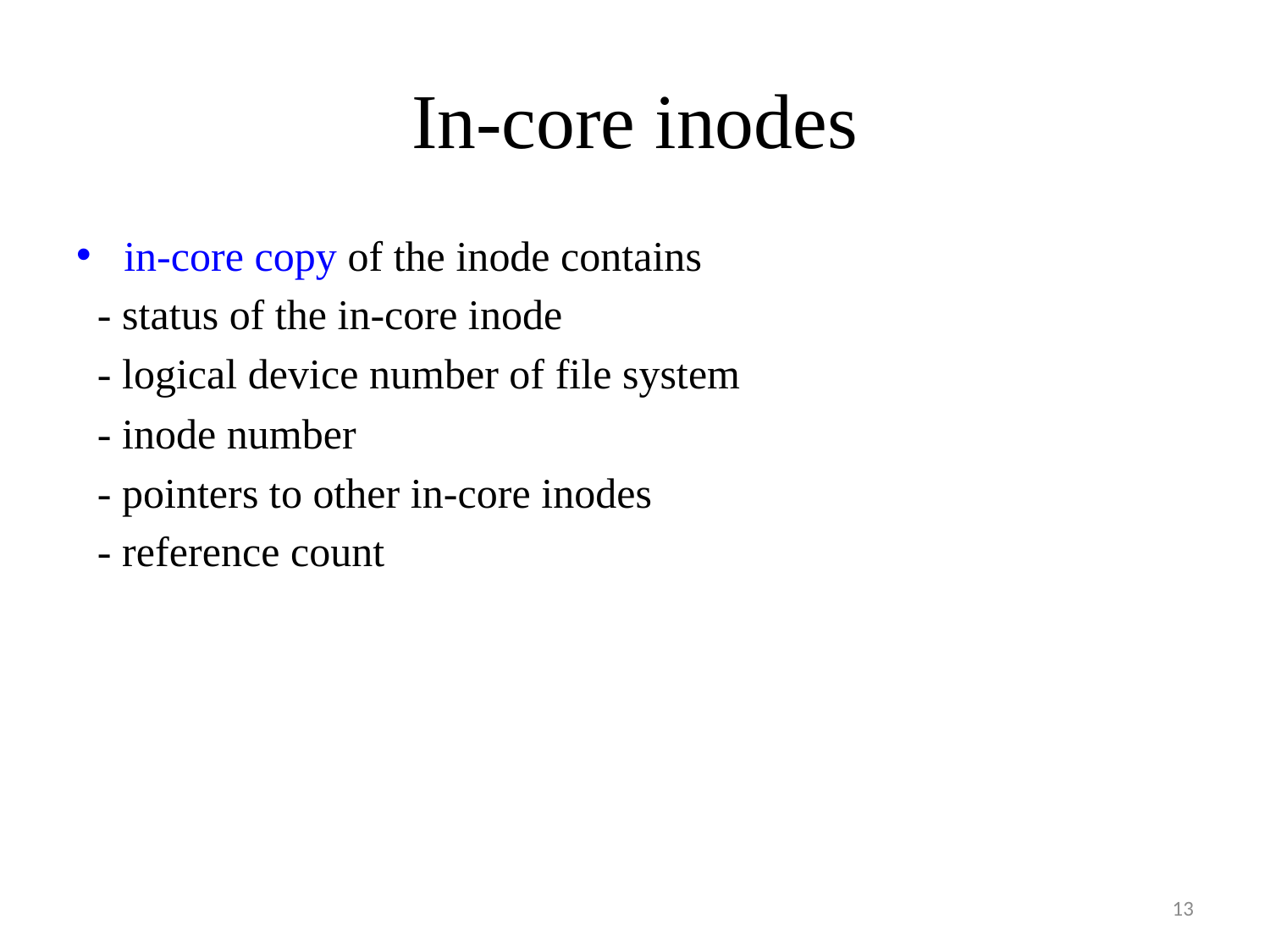

# In-core inodes
in-core copy of the inode contains
  - status of the in-core inode
  - logical device number of file system
  - inode number
  - pointers to other in-core inodes
  - reference count
13